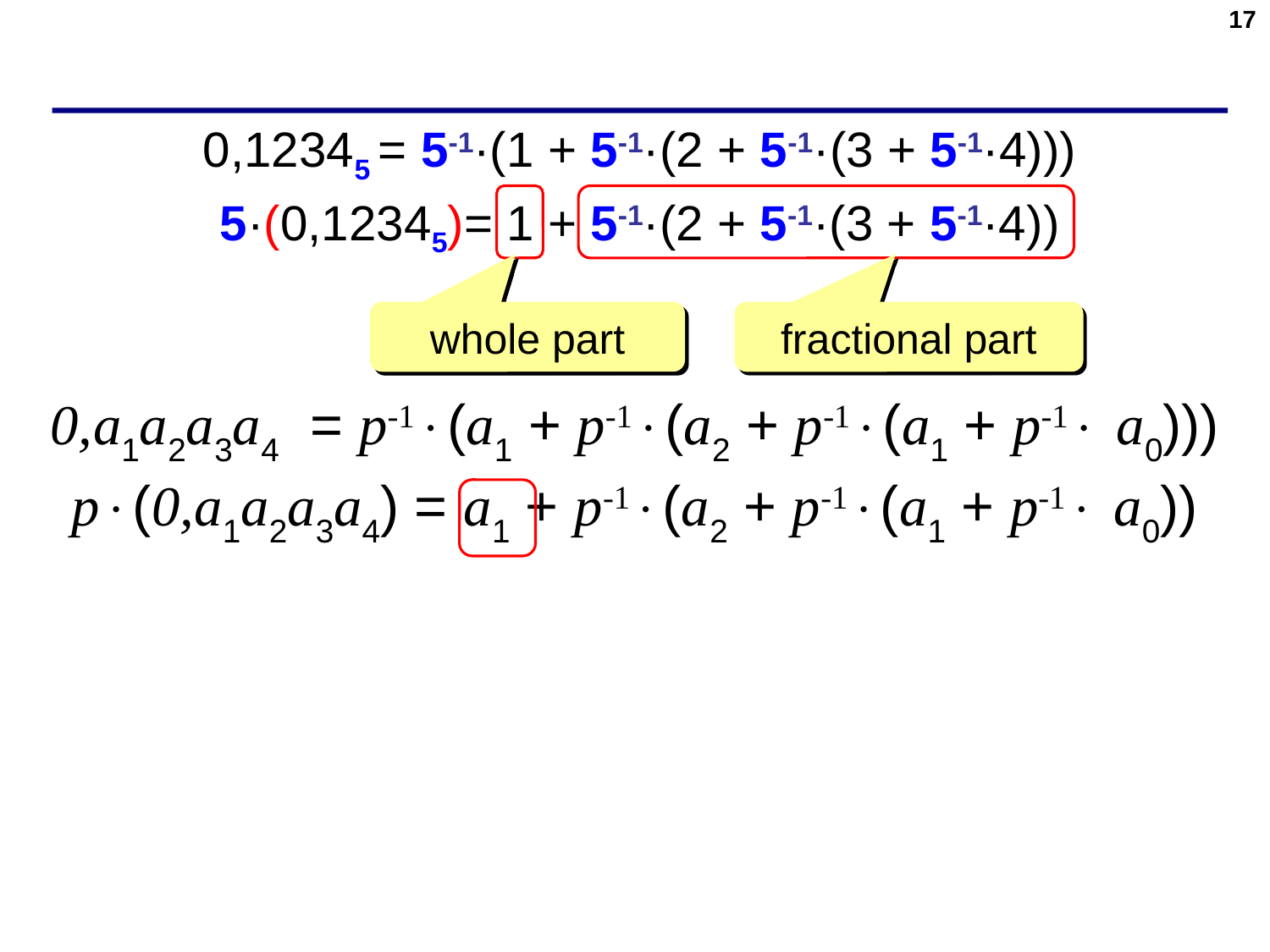

17
0,12345 = 5-1·(1 + 5-1·(2 + 5-1·(3 + 5-1·4)))
5·(0,12345)= 1 + 5-1·(2 + 5-1·(3 + 5-1·4))

whole part
fractional part
0,a1a2a3a4  = p-1⋅(a1 + p-1⋅(a2 + p-1⋅(a1 + p-1⋅ a0)))
p⋅(0,a1a2a3a4) = a1 + p-1⋅(a2 + p-1⋅(a1 + p-1⋅ a0))